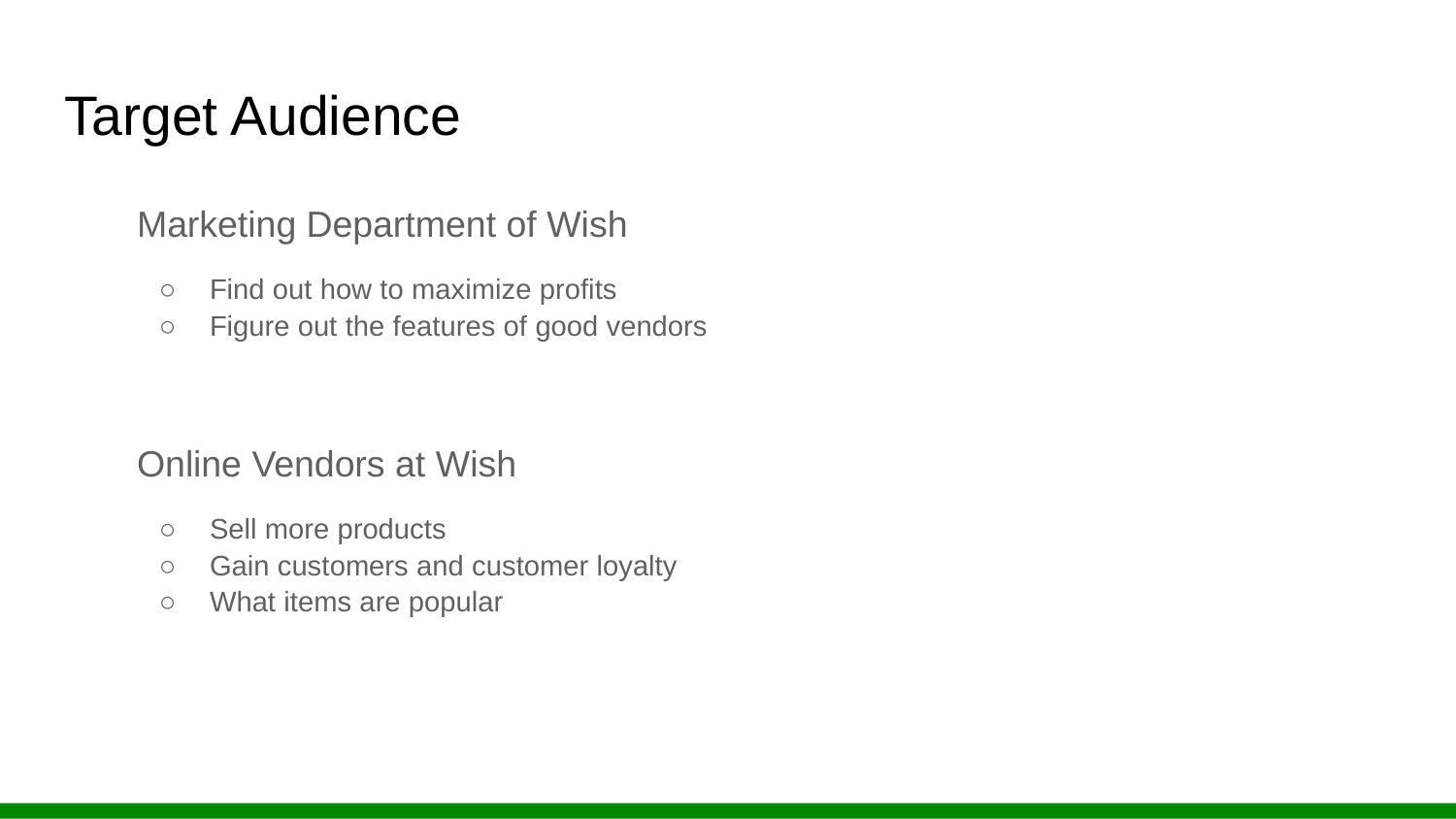

# Target Audience
Marketing Department of Wish
Find out how to maximize profits
Figure out the features of good vendors

Online Vendors at Wish
Sell more products
Gain customers and customer loyalty
What items are popular